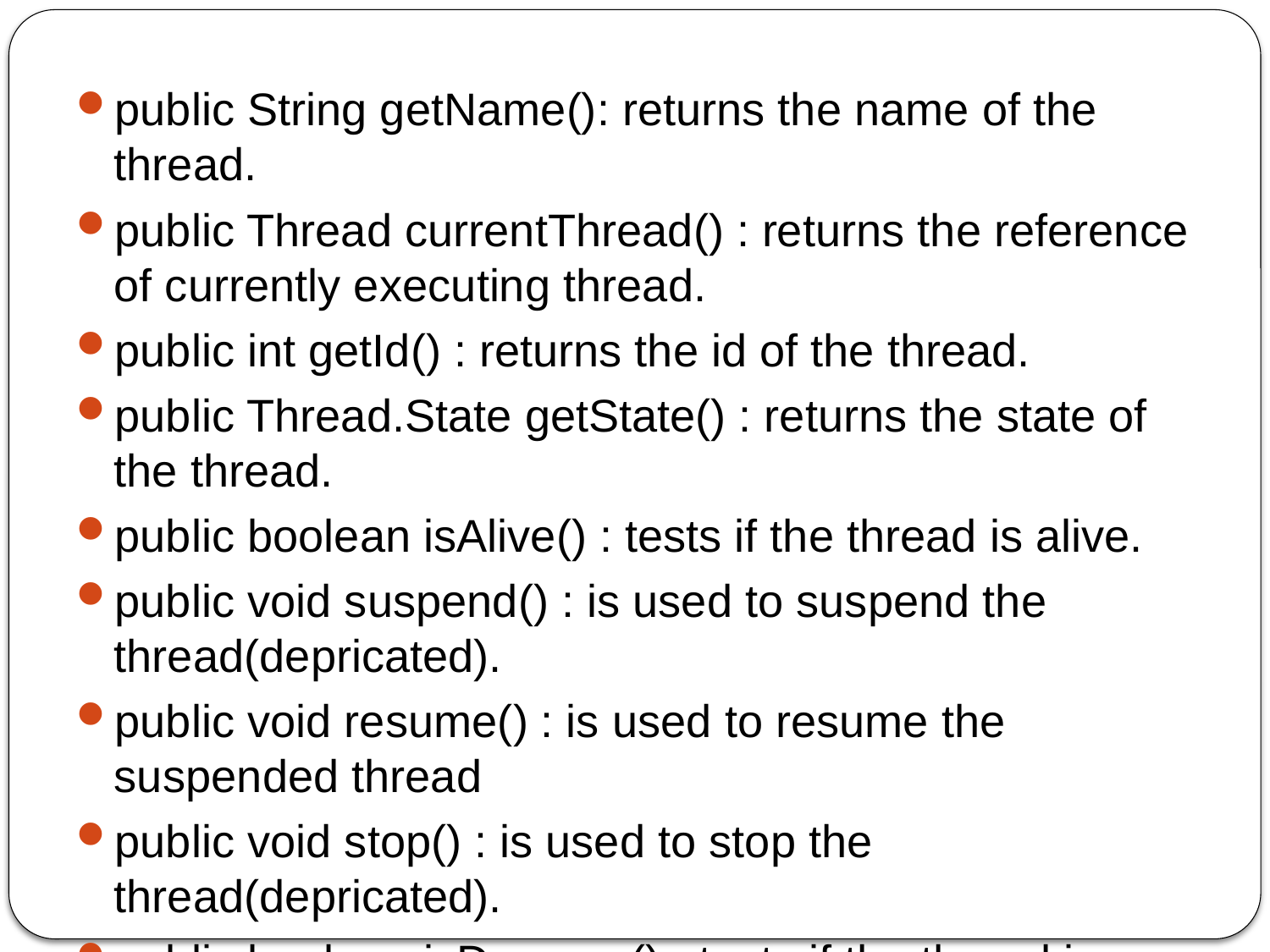

public String getName(): returns the name of the thread.
public Thread currentThread() : returns the reference of currently executing thread.
public int getId() : returns the id of the thread.
public Thread.State getState() : returns the state of the thread.
public boolean isAlive() : tests if the thread is alive.
public void suspend() : is used to suspend the thread(depricated).
public void resume() : is used to resume the suspended thread
public void stop() : is used to stop the thread(depricated).
public boolean isDaemon() : tests if the thread is a daemon thread.